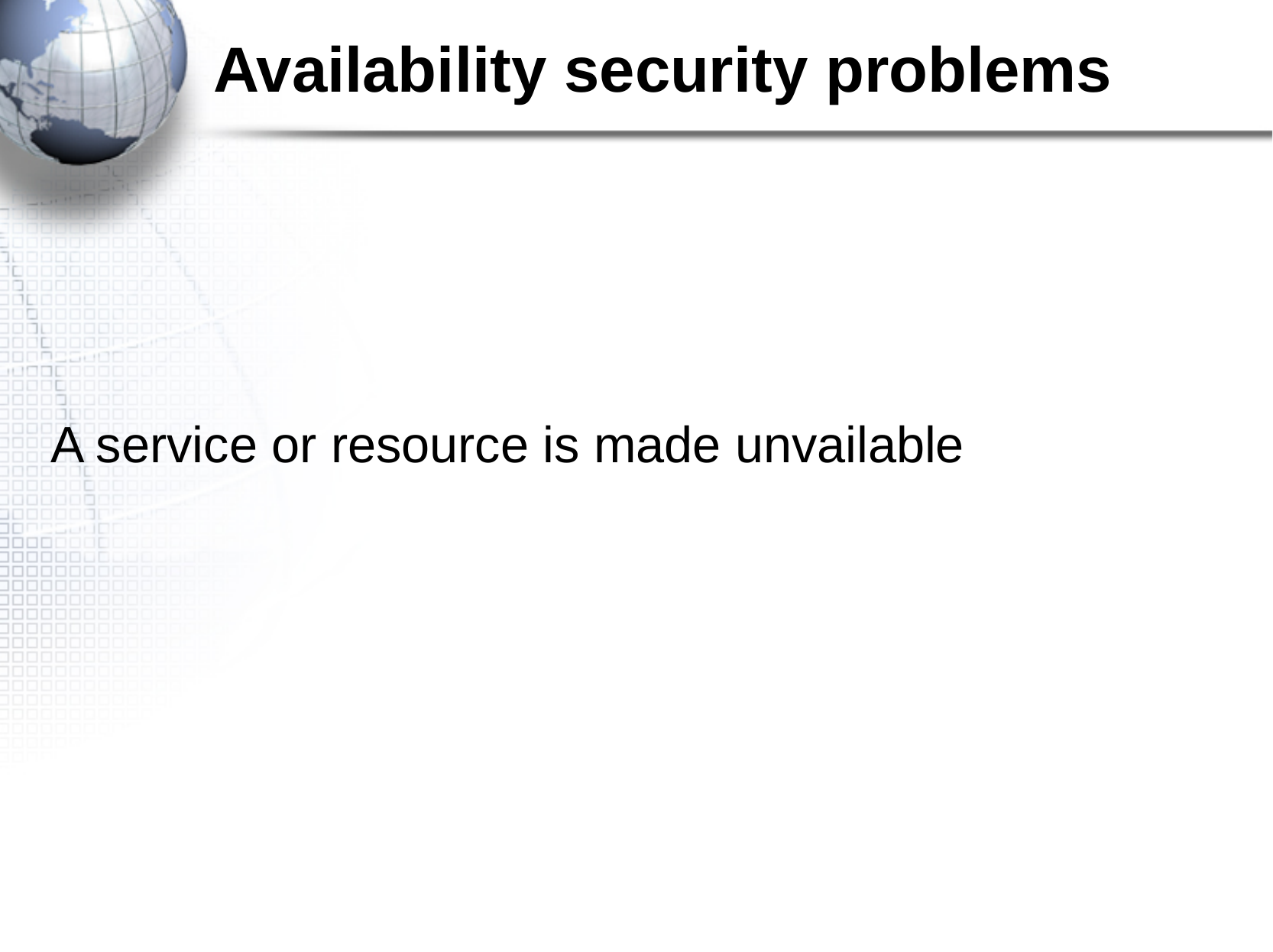

# Availability security problems

A service or resource is made unvailable